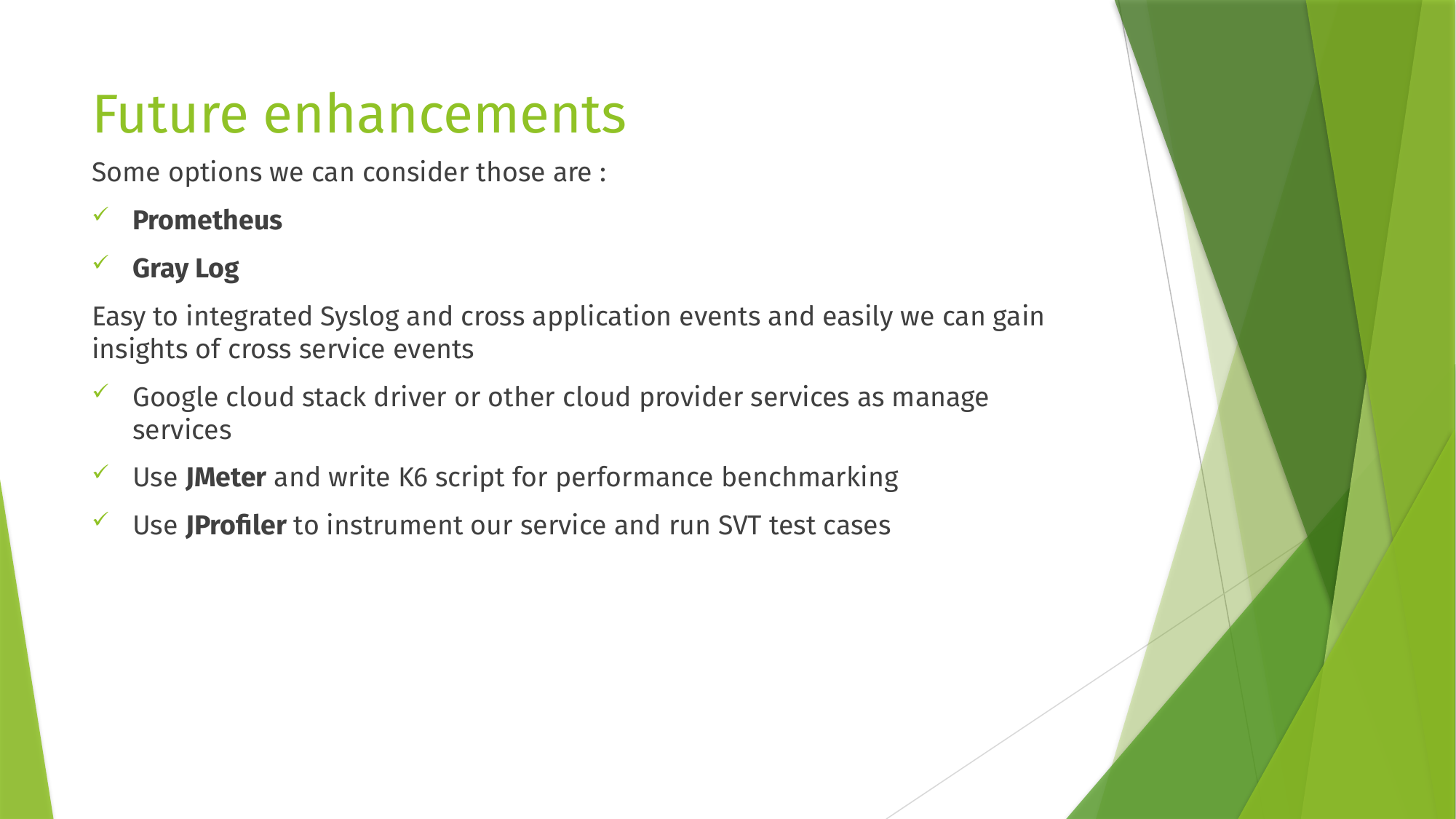

# Future enhancements
Some options we can consider those are :
Prometheus
Gray Log
Easy to integrated Syslog and cross application events and easily we can gain insights of cross service events
Google cloud stack driver or other cloud provider services as manage services
Use JMeter and write K6 script for performance benchmarking
Use JProfiler to instrument our service and run SVT test cases